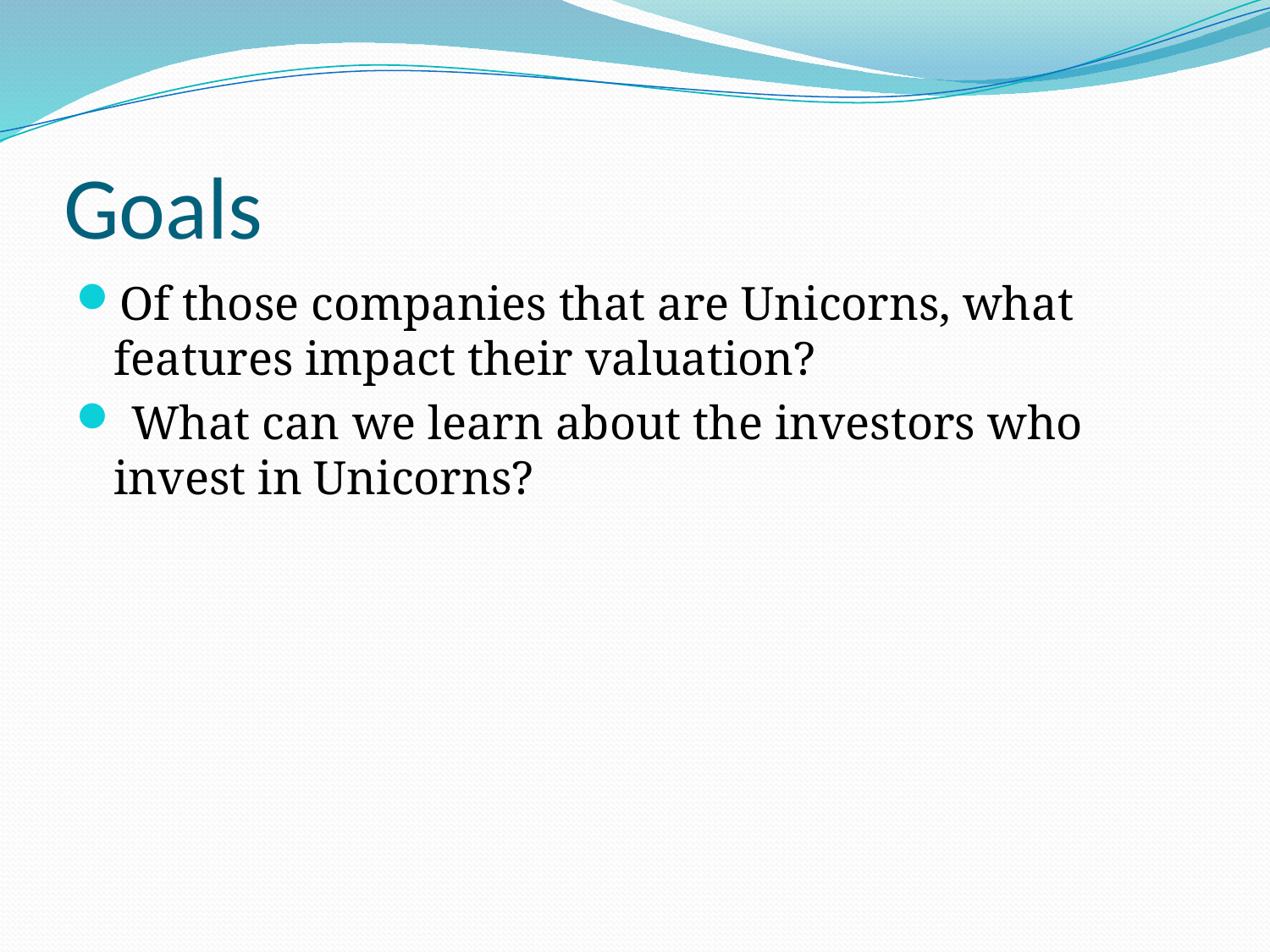

# Goals
Of those companies that are Unicorns, what features impact their valuation?
 What can we learn about the investors who invest in Unicorns?